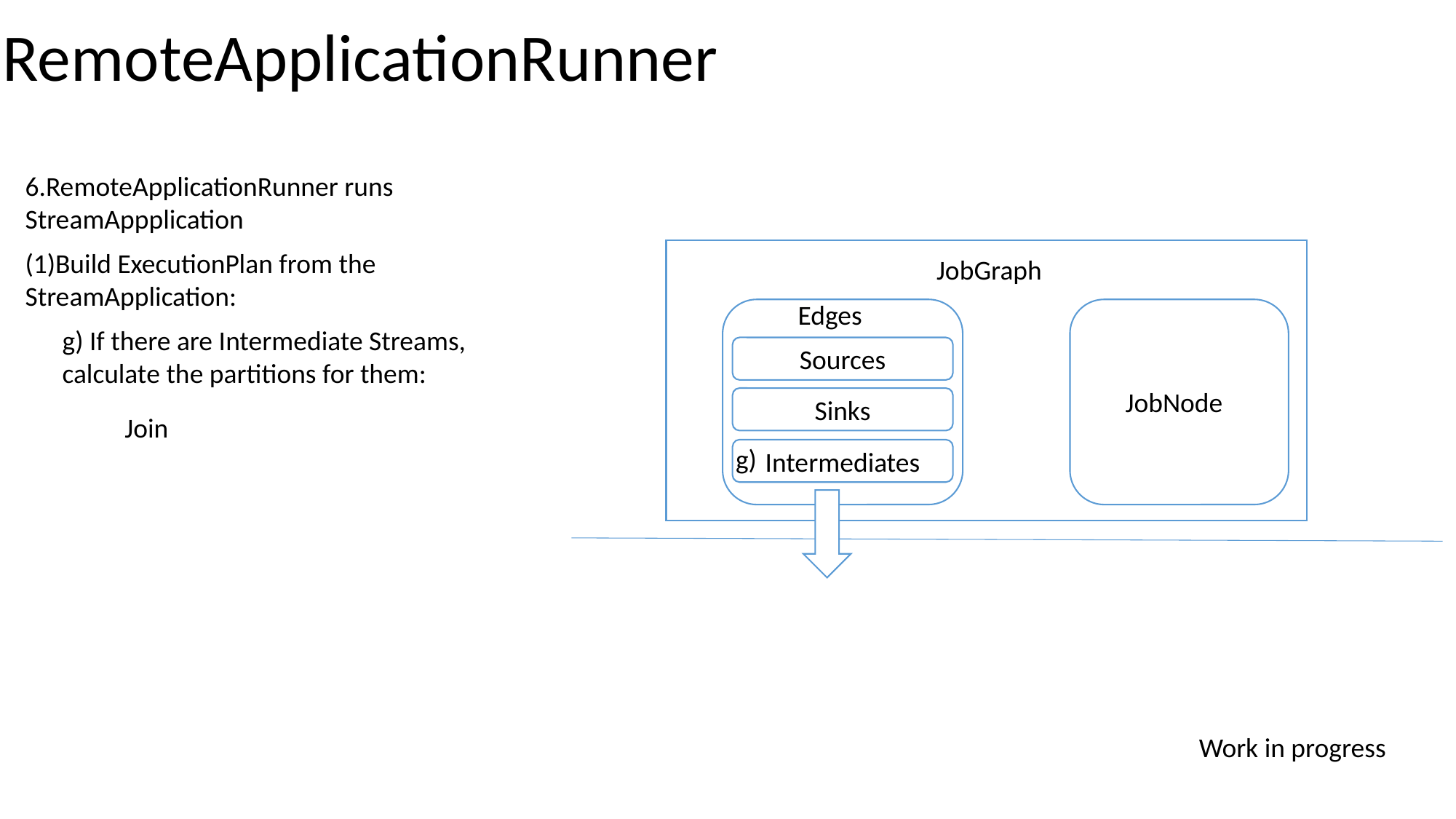

# RemoteApplicationRunner
6.RemoteApplicationRunner runs StreamAppplication
(1)Build ExecutionPlan from the StreamApplication:

JobGraph
Edges

g) If there are Intermediate Streams, calculate the partitions for them:

Sources
JobNode
Sinks
Join
g)
Intermediates

Work in progress